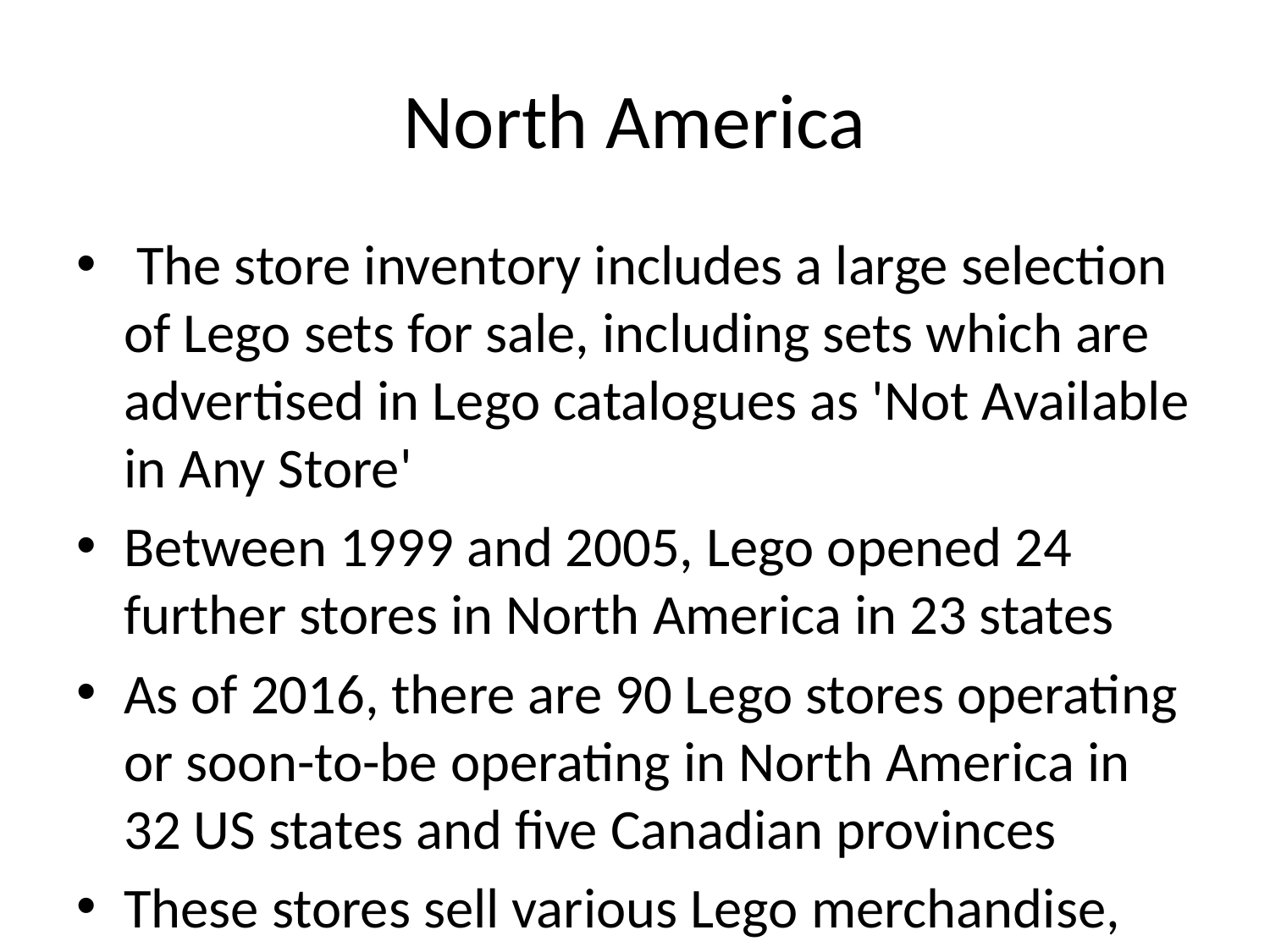

# North America
 The store inventory includes a large selection of Lego sets for sale, including sets which are advertised in Lego catalogues as 'Not Available in Any Store'
Between 1999 and 2005, Lego opened 24 further stores in North America in 23 states
As of 2016, there are 90 Lego stores operating or soon-to-be operating in North America in 32 US states and five Canadian provinces
These stores sell various Lego merchandise, including minifigures, Pick-a-Brick, and custom packaged minifigures.